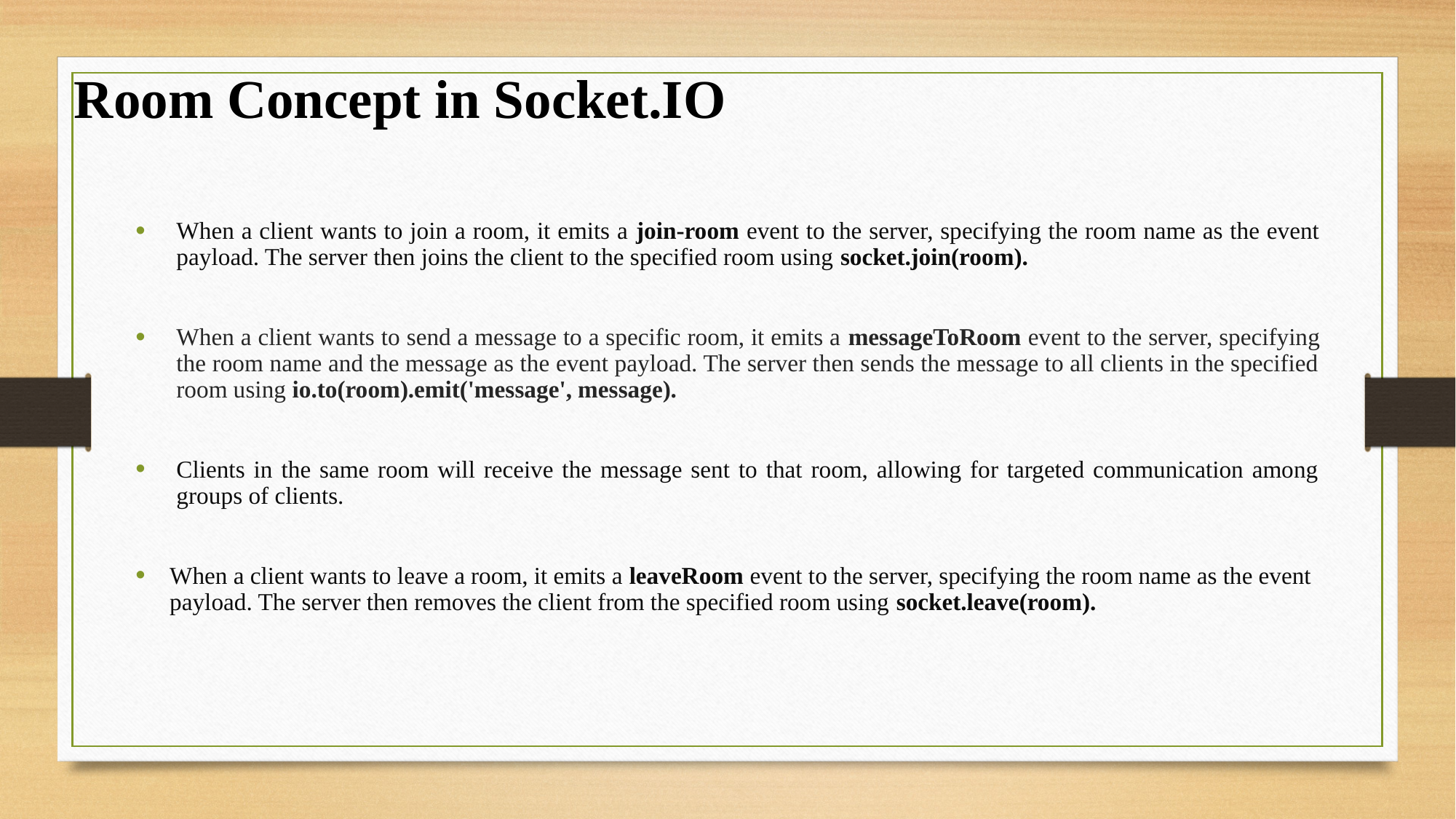

Room Concept in Socket.IO

When a client wants to join a room, it emits a join-room event to the server, specifying the room name as the event payload. The server then joins the client to the specified room using socket.join(room).

When a client wants to send a message to a specific room, it emits a messageToRoom event to the server, specifying the room name and the message as the event payload. The server then sends the message to all clients in the specified room using io.to(room).emit('message', message).

Clients in the same room will receive the message sent to that room, allowing for targeted communication among groups of clients.

When a client wants to leave a room, it emits a leaveRoom event to the server, specifying the room name as the event payload. The server then removes the client from the specified room using socket.leave(room).